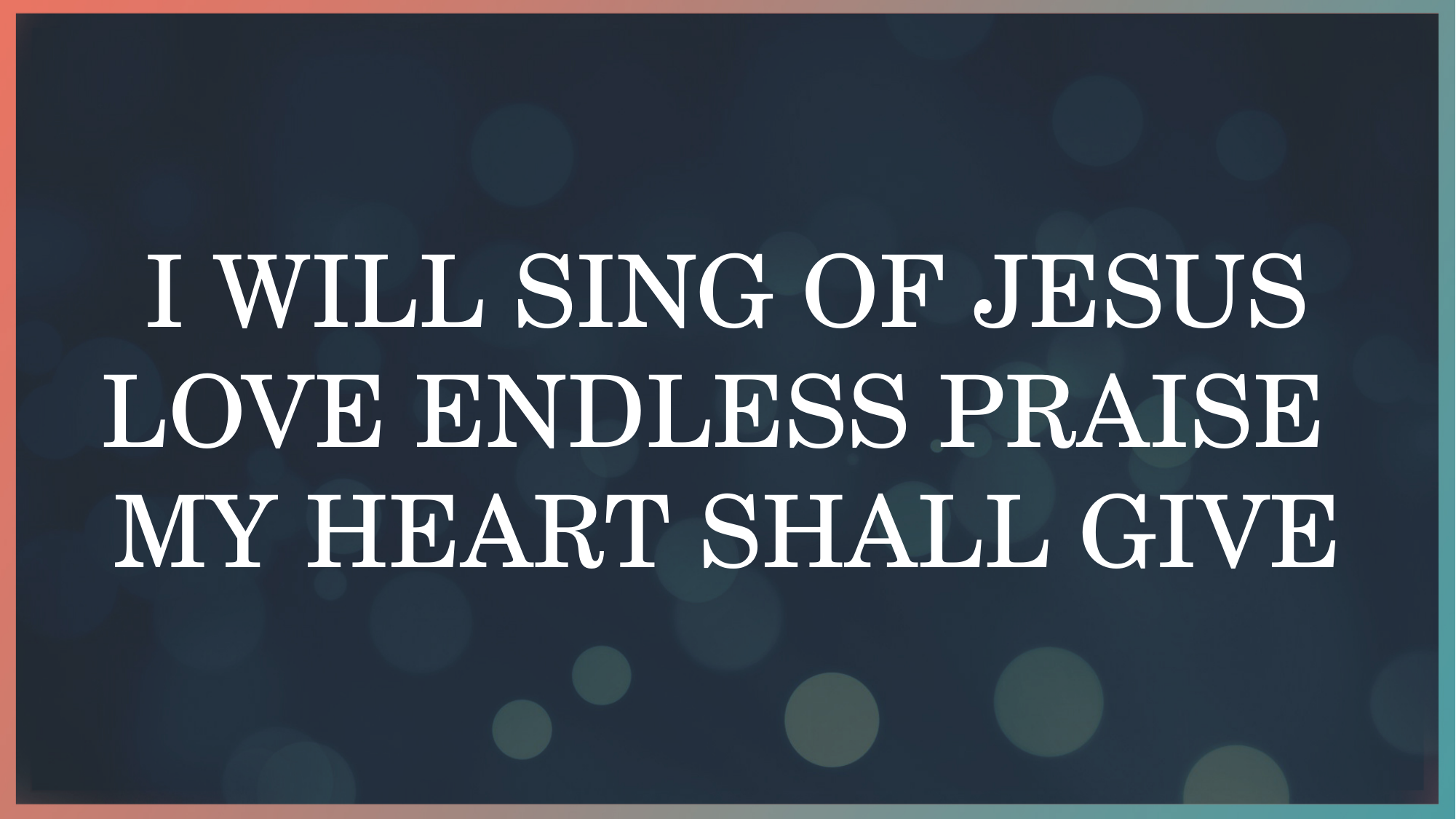

I WILL SING OF JESUS LOVE ENDLESS PRAISE
MY HEART SHALL GIVE